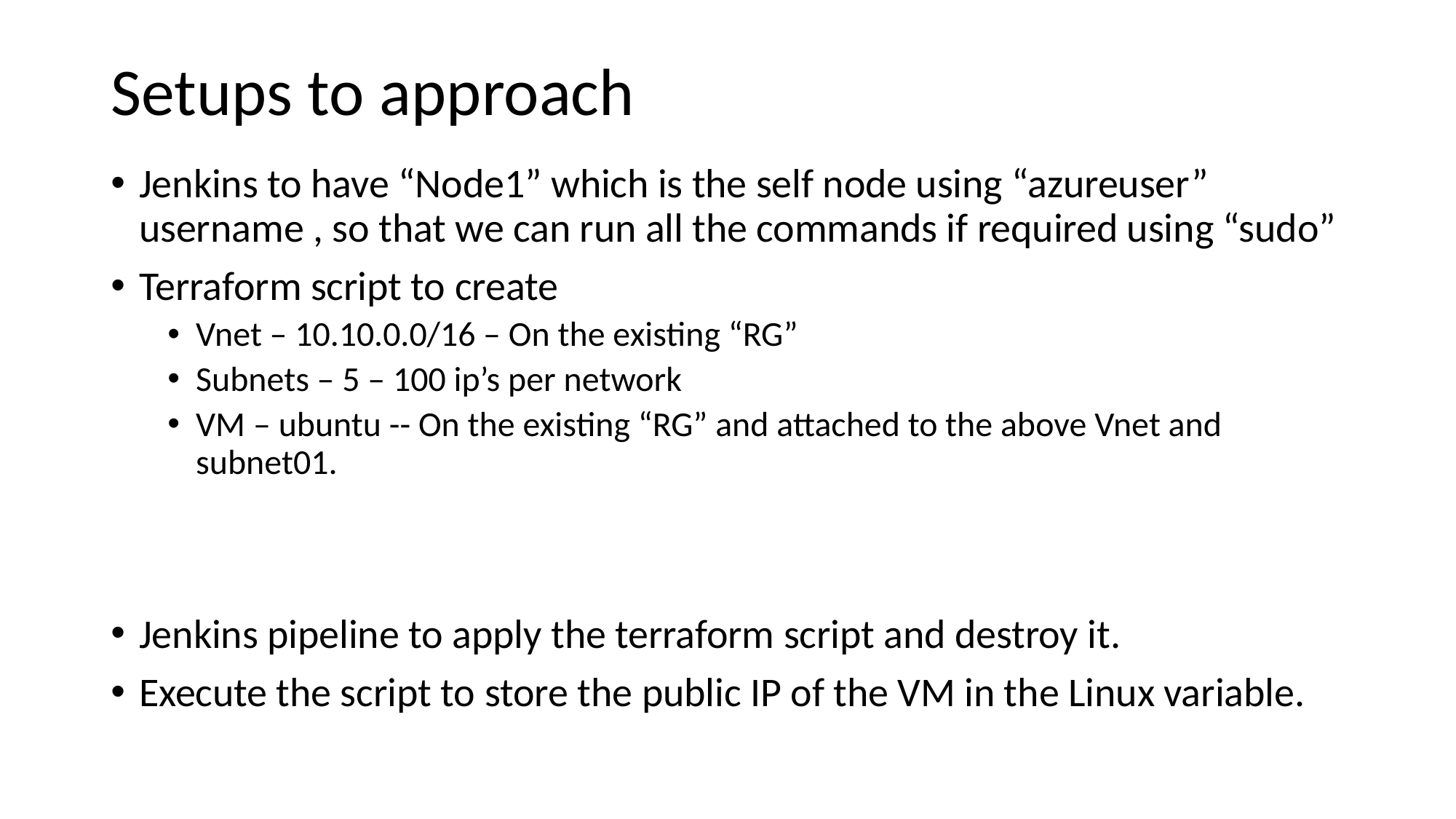

# Setups to approach
Jenkins to have “Node1” which is the self node using “azureuser” username , so that we can run all the commands if required using “sudo”
Terraform script to create
Vnet – 10.10.0.0/16 – On the existing “RG”
Subnets – 5 – 100 ip’s per network
VM – ubuntu -- On the existing “RG” and attached to the above Vnet and subnet01.

Jenkins pipeline to apply the terraform script and destroy it.
Execute the script to store the public IP of the VM in the Linux variable.